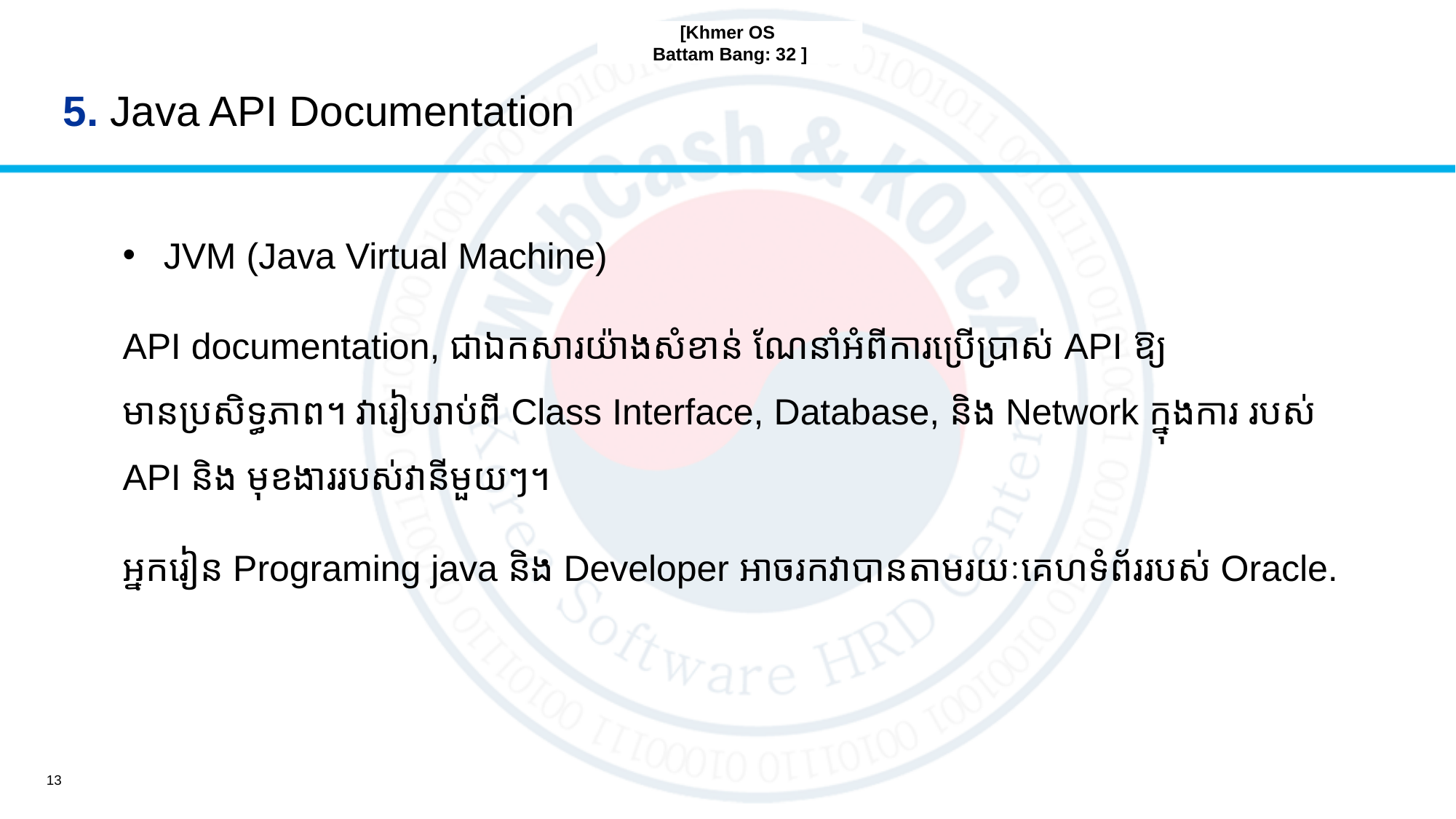

[Khmer OS
Battam Bang: 32 ]
# 5. Java API Documentation
JVM (Java Virtual Machine)
API documentation, ជាឯកសារយ៉ាងសំខាន់ ណែនាំអំពីការប្រើប្រាស់ API ឱ្យមានប្រសិទ្ធភាព។ វារៀបរាប់ពី Class Interface, Database, និង​ Network ក្នុងការ របស់ API និង មុខងាររបស់វានីមួយៗ។
អ្នករៀន Programing java និង Developer អាចរកវាបានតាមរយៈគេហទំព័ររបស់ Oracle.
13